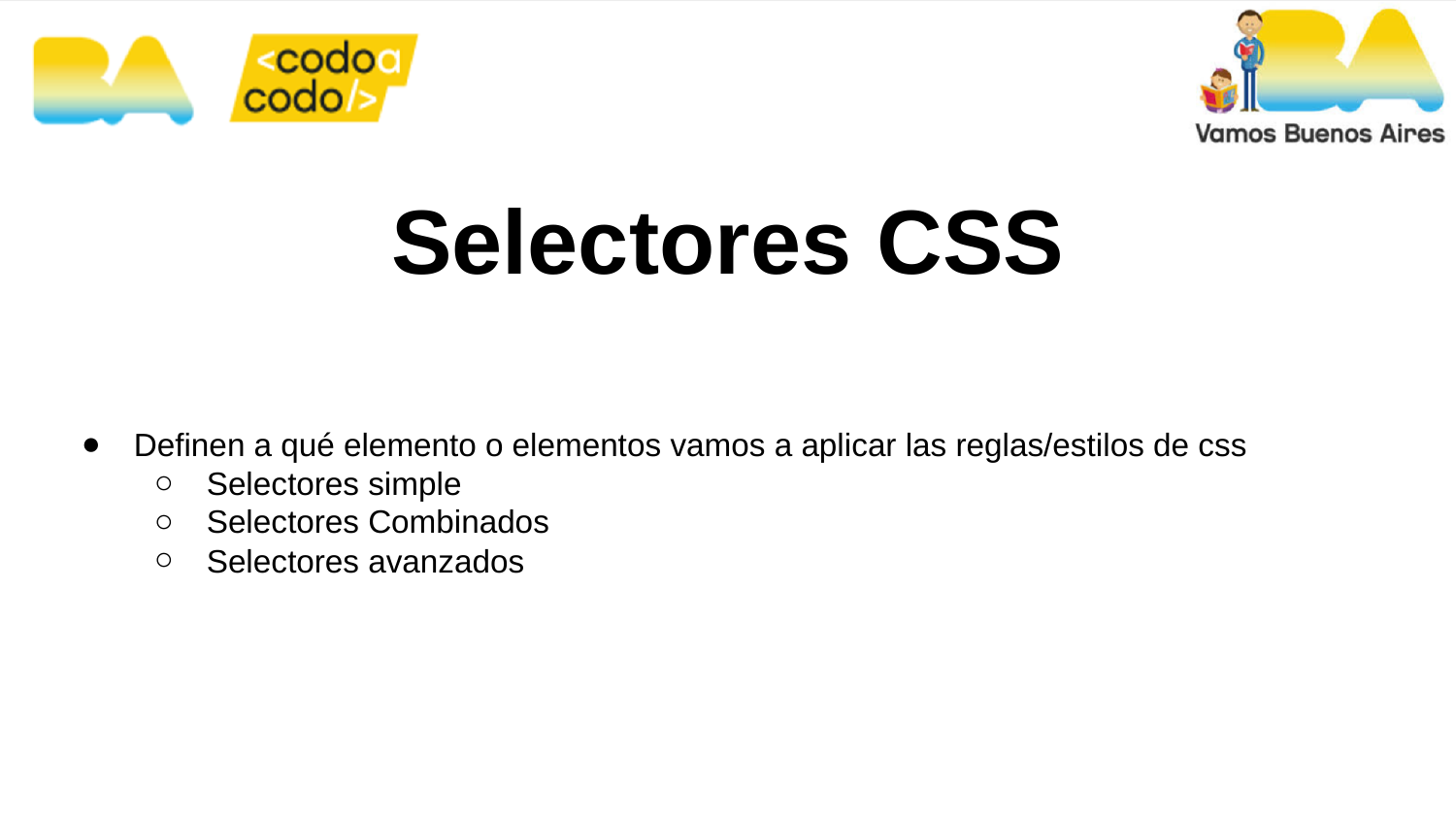

# Selectores CSS
Definen a qué elemento o elementos vamos a aplicar las reglas/estilos de css
Selectores simple
Selectores Combinados
Selectores avanzados